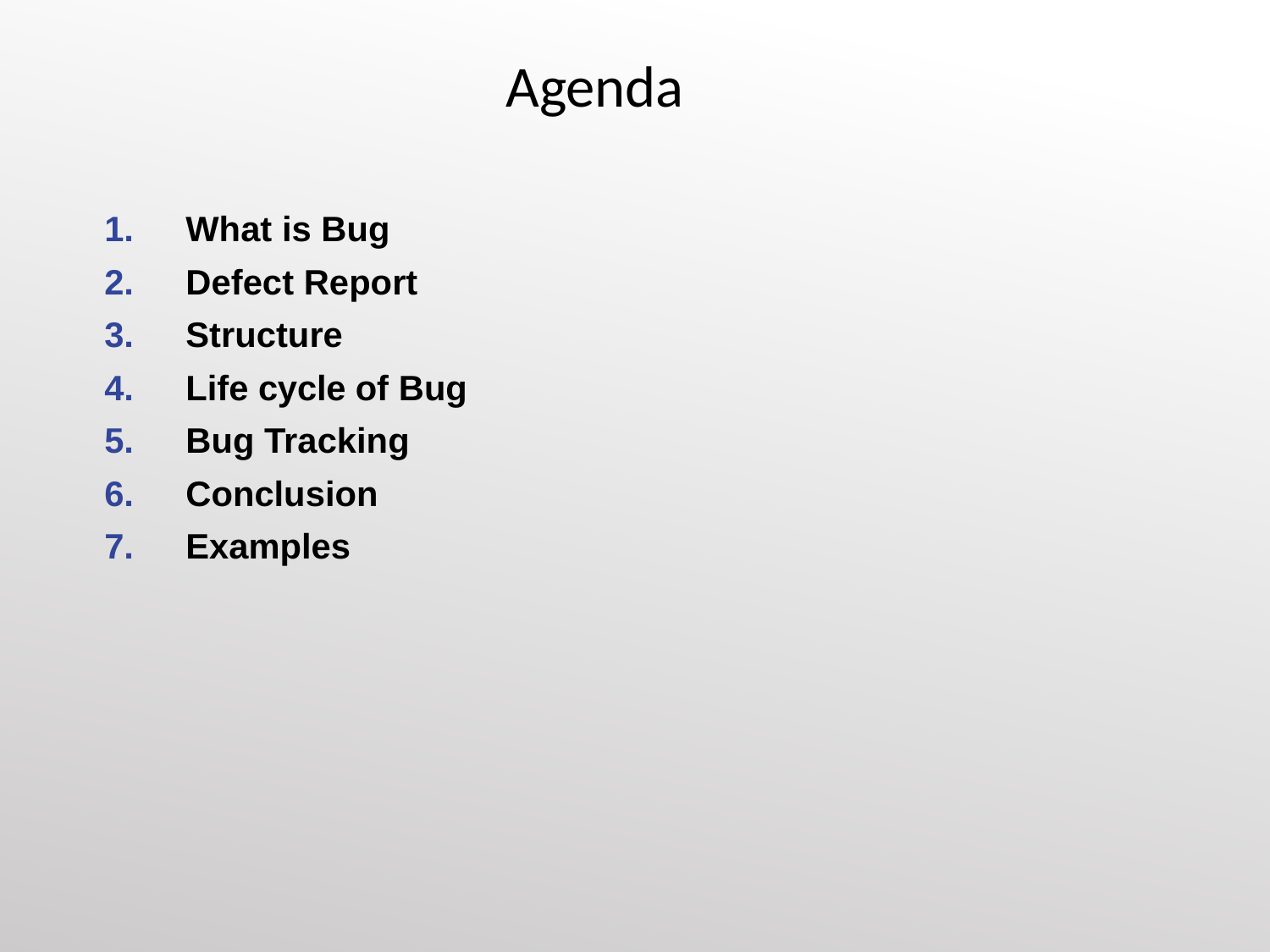

# Agenda
What is Bug
Defect Report
Structure
Life cycle of Bug
Bug Tracking
Conclusion
Examples